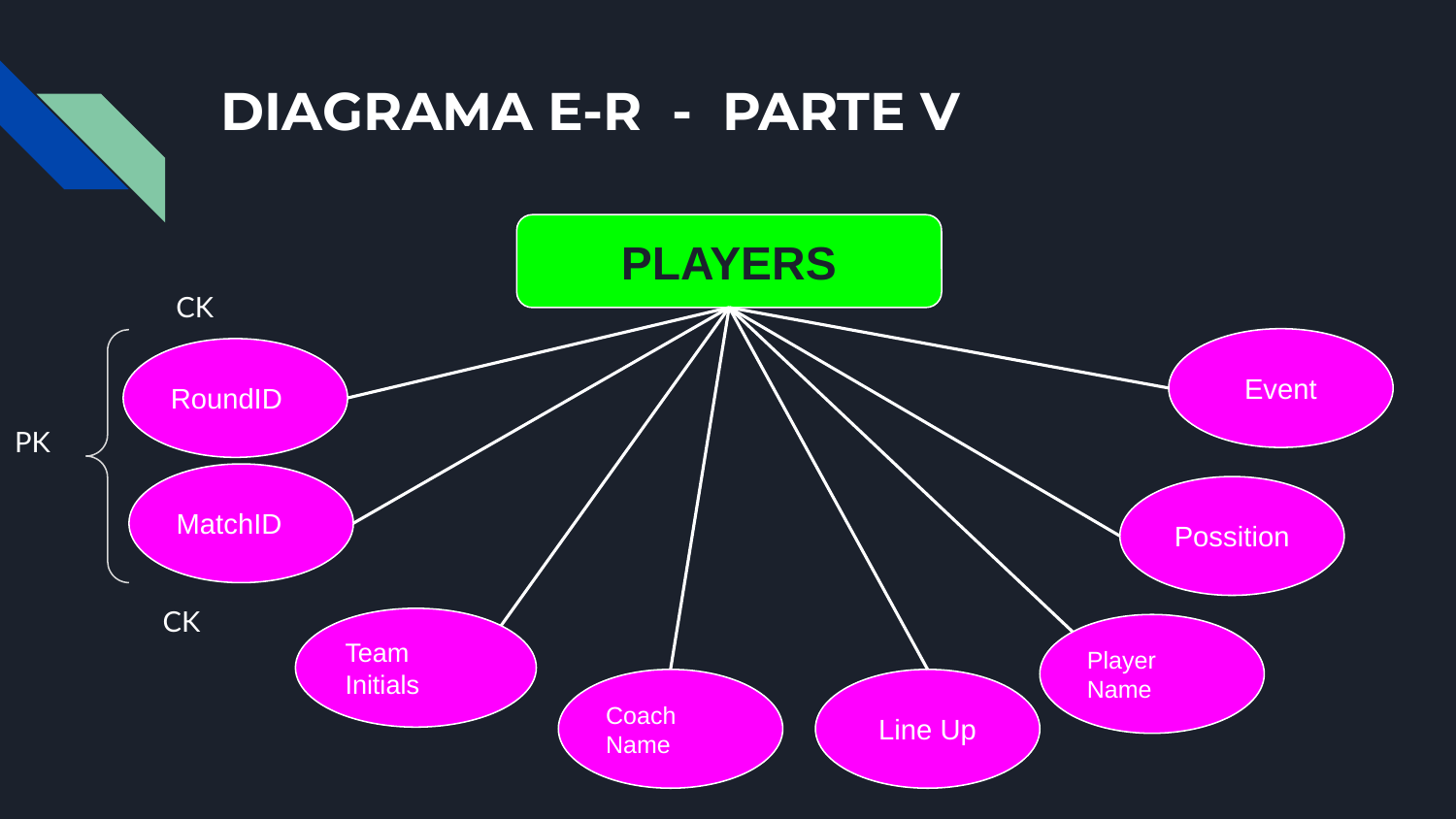

# DIAGRAMA E-R  -  PARTE V

PLAYERS
CK
Event

RoundID
PK
MatchID
Possition
CK
Team Initials
Player Name
Coach Name
Line Up